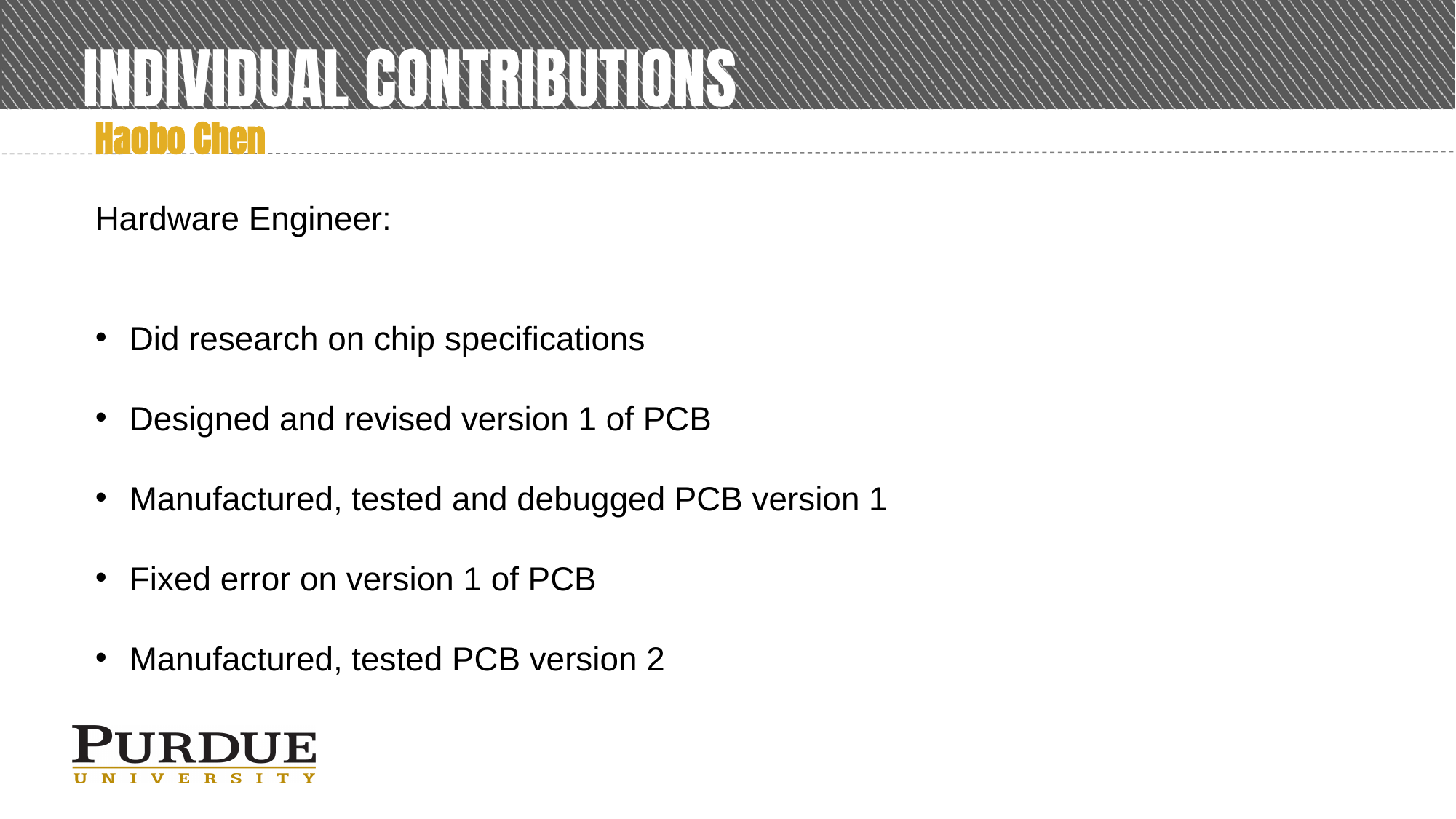

# INDIVIDUAL CONTRIBUTIONS
Haobo Chen
Hardware Engineer:

Did research on chip specifications
Designed and revised version 1 of PCB
Manufactured, tested and debugged PCB version 1
Fixed error on version 1 of PCB
Manufactured, tested PCB version 2